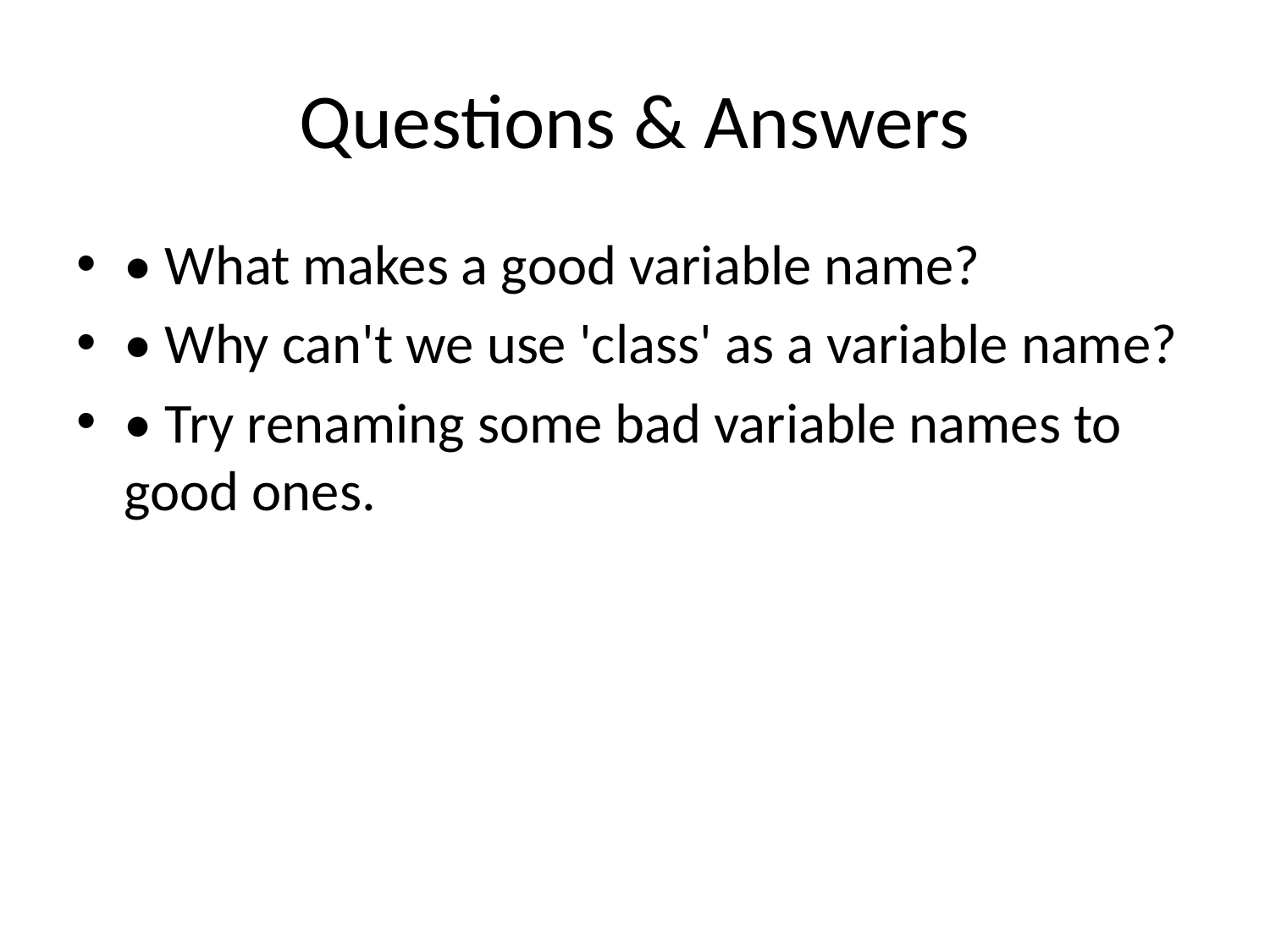

# Questions & Answers
• What makes a good variable name?
• Why can't we use 'class' as a variable name?
• Try renaming some bad variable names to good ones.